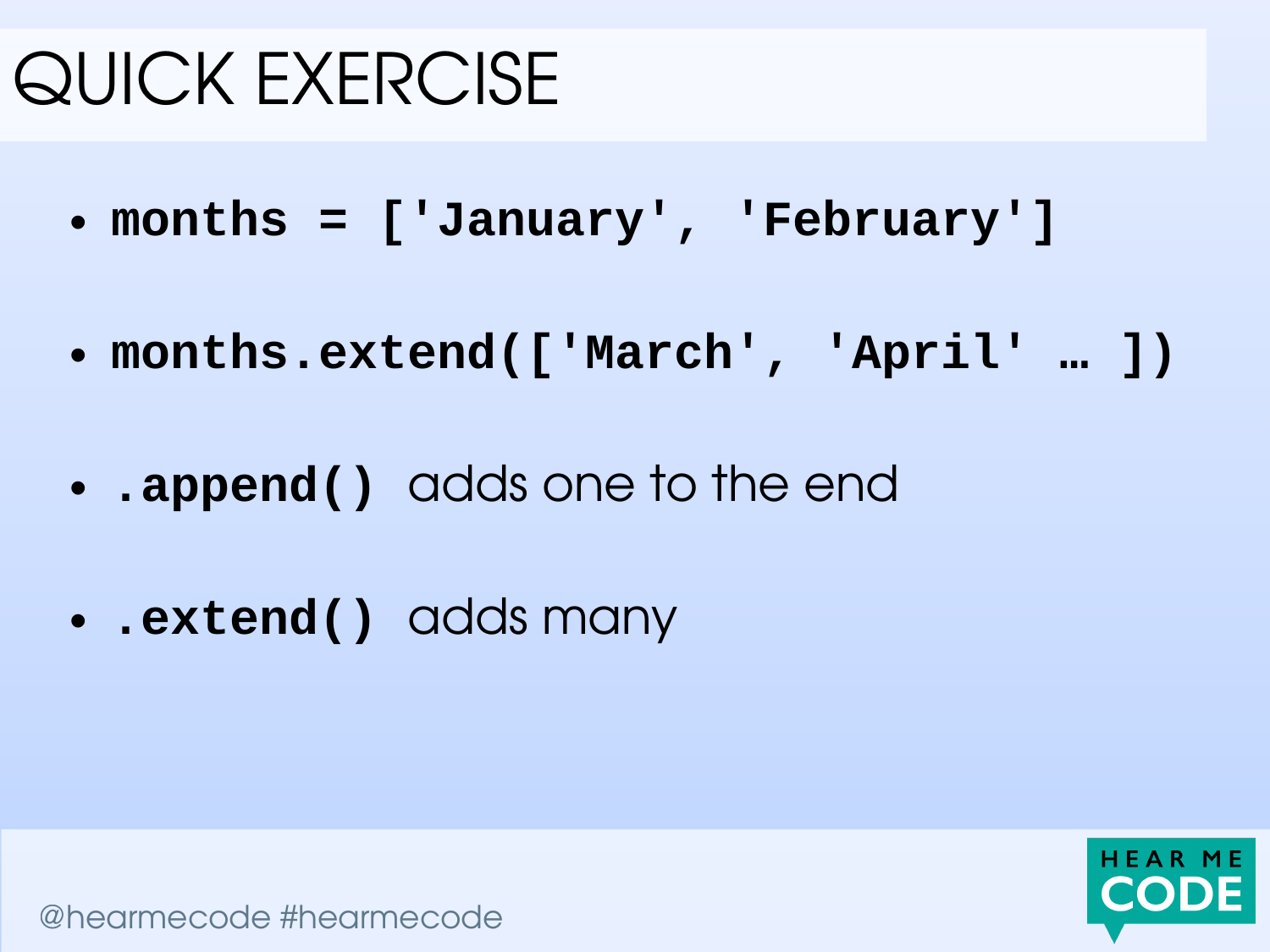

Quick Exercise
months = ['January', 'February']

months.extend(['March', 'April' … ])

.append() adds one to the end

.extend() adds many
18